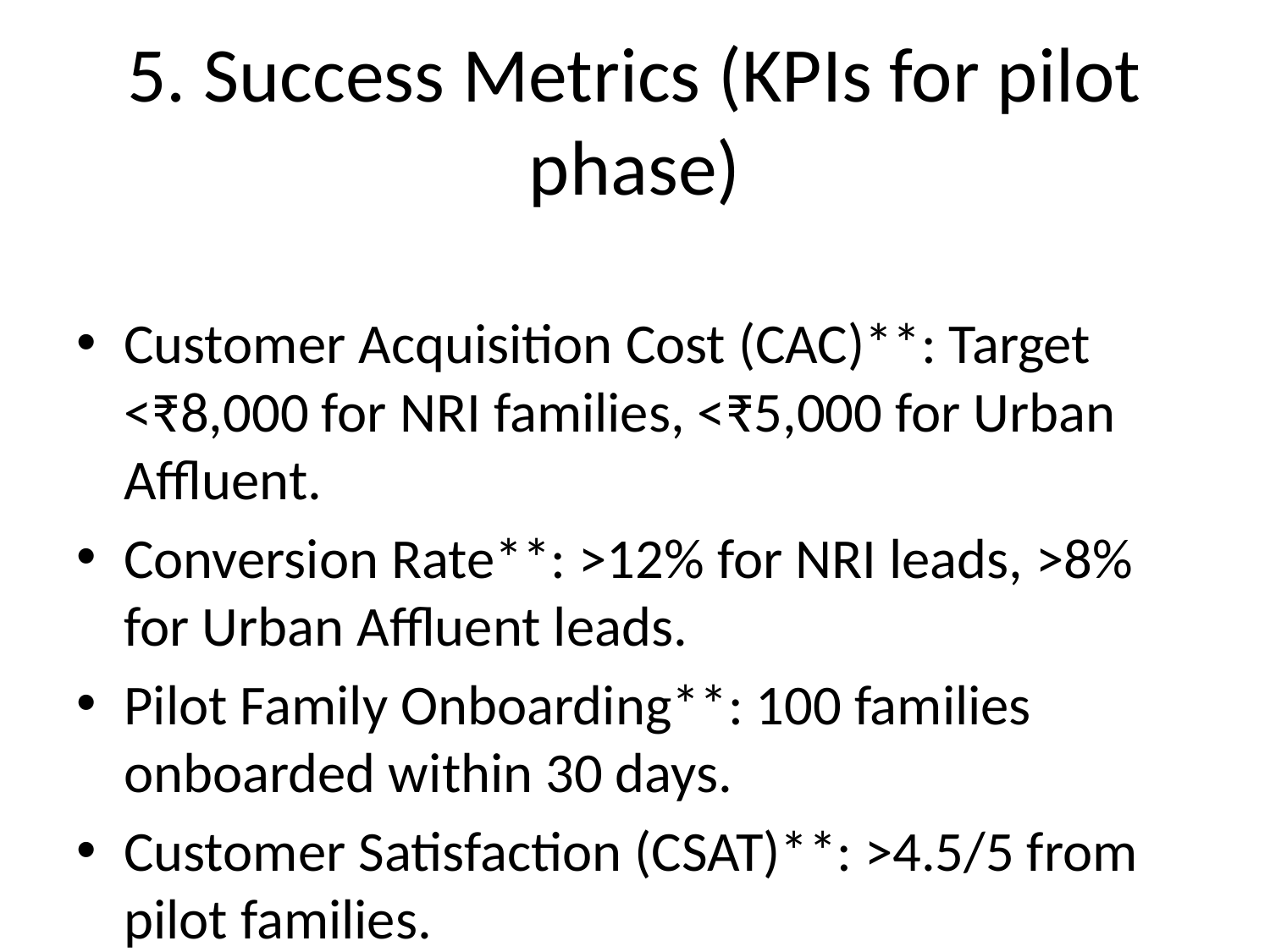

# 5. Success Metrics (KPIs for pilot phase)

Customer Acquisition Cost (CAC)**: Target <₹8,000 for NRI families, <₹5,000 for Urban Affluent.
Conversion Rate**: >12% for NRI leads, >8% for Urban Affluent leads.
Pilot Family Onboarding**: 100 families onboarded within 30 days.
Customer Satisfaction (CSAT)**: >4.5/5 from pilot families.
Emergency Response Time**: Average <5 minutes.
AI Accuracy**: Maintain 97.3% prediction accuracy for health alerts.
Referral Rate**: >15% of new sign-ups from referrals.